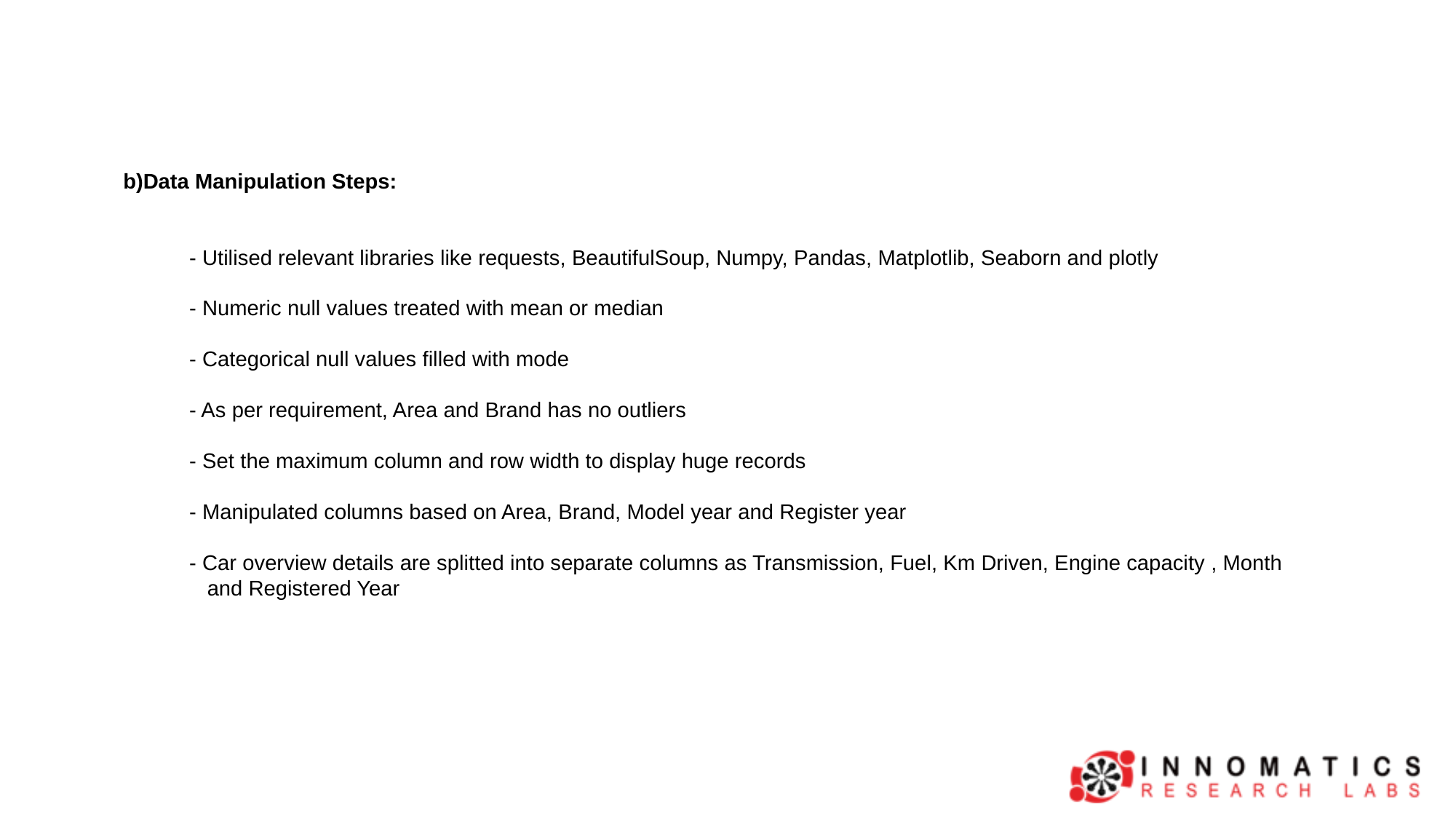

b)Data Manipulation Steps:

           - Utilised relevant libraries like requests, BeautifulSoup, Numpy, Pandas, Matplotlib, Seaborn and plotly

           - Numeric null values treated with mean or median

           - Categorical null values filled with mode

           - As per requirement, Area and Brand has no outliers

           - Set the maximum column and row width to display huge records

           - Manipulated columns based on Area, Brand, Model year and Register year

           - Car overview details are splitted into separate columns as Transmission, Fuel, Km Driven, Engine capacity , Month
              and Registered Year